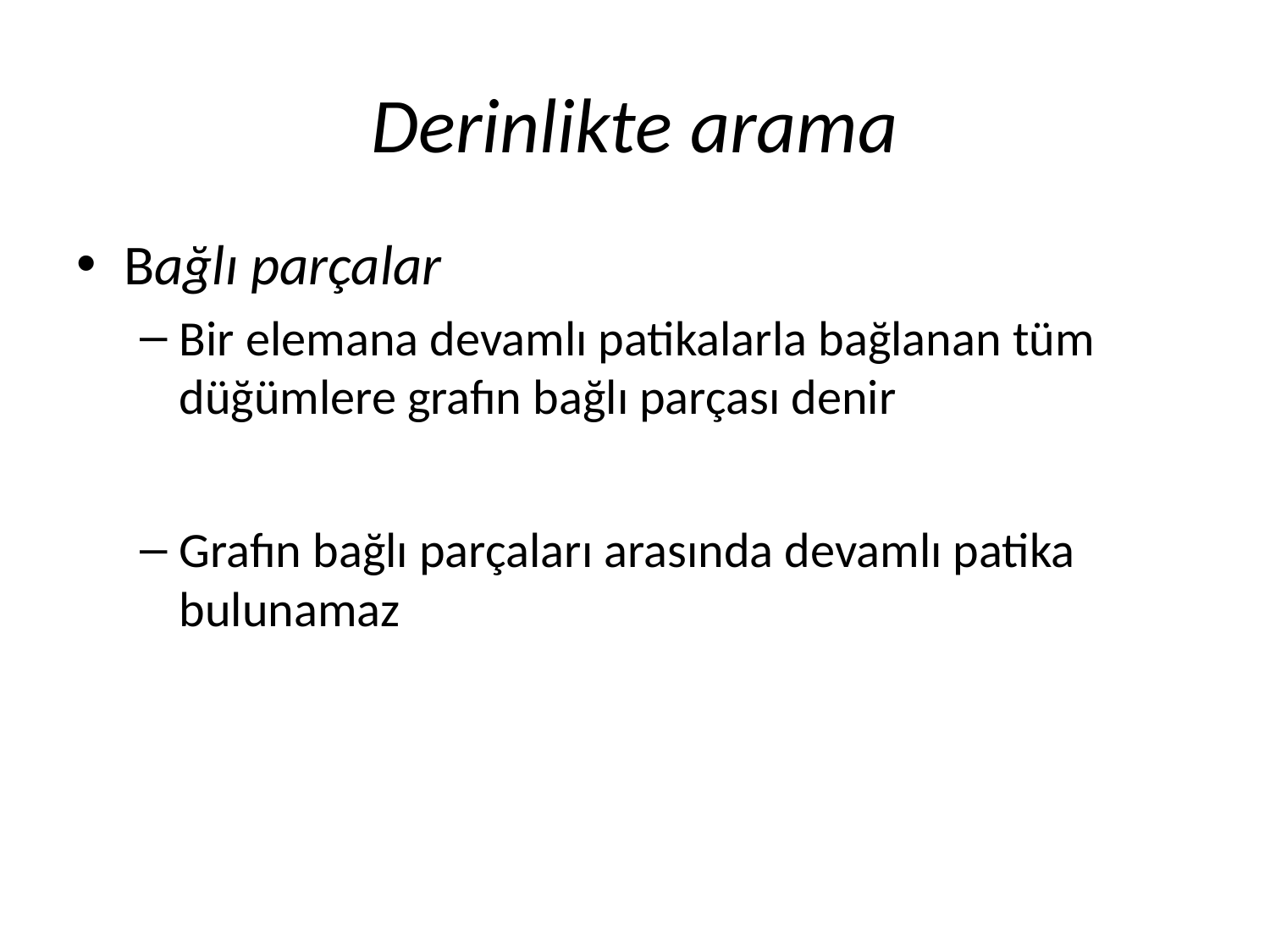

# Derinlikte arama
Bağlı parçalar
Bir elemana devamlı patikalarla bağlanan tüm düğümlere grafın bağlı parçası denir

Grafın bağlı parçaları arasında devamlı patika bulunamaz